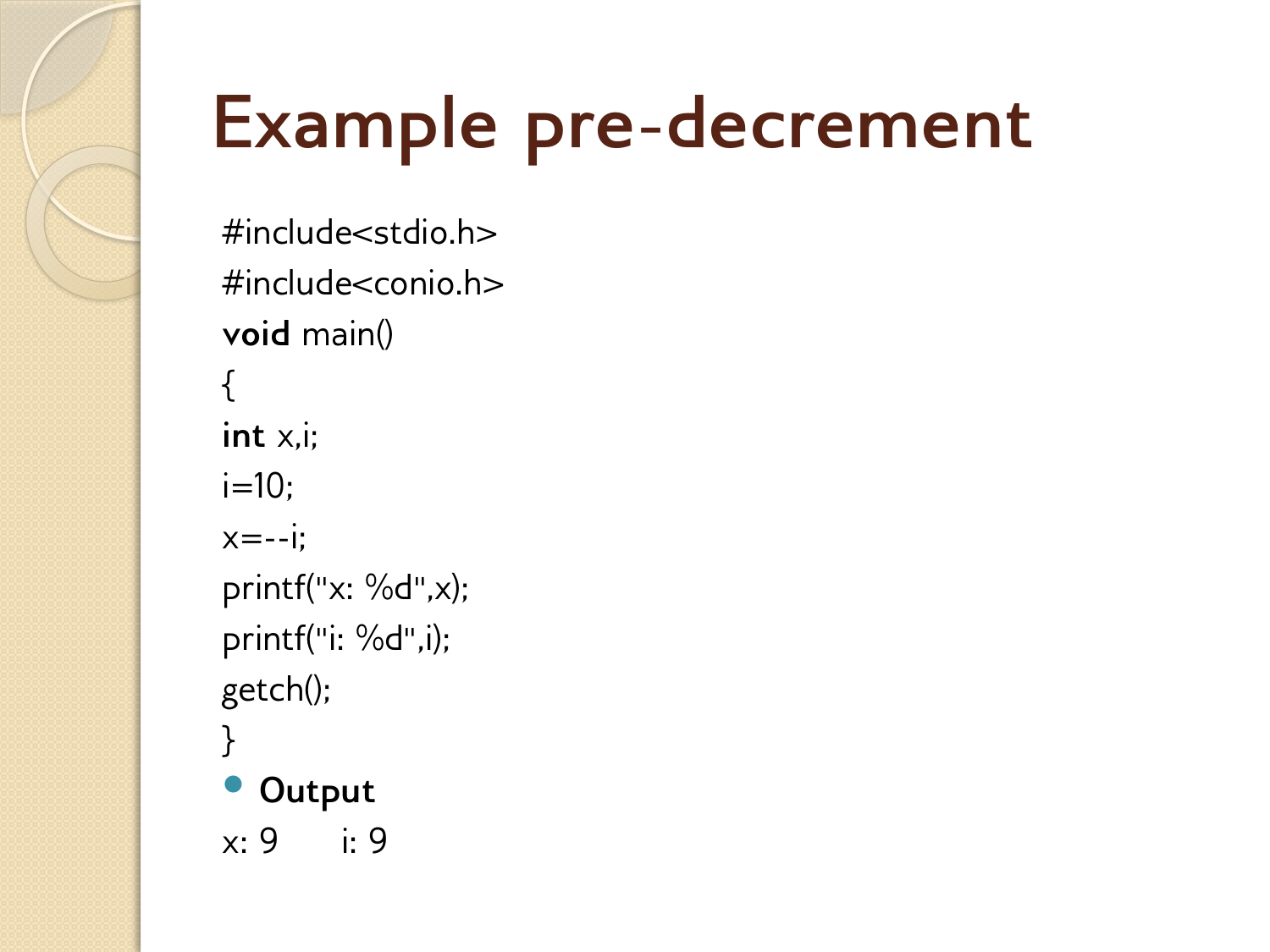

# Example pre-decrement
#include<stdio.h>
#include<conio.h>
void main()
{
int x,i;
i=10;
x=--i;
printf("x: %d",x);
printf("i: %d",i);
getch();
}
Output
x: 9 		i: 9